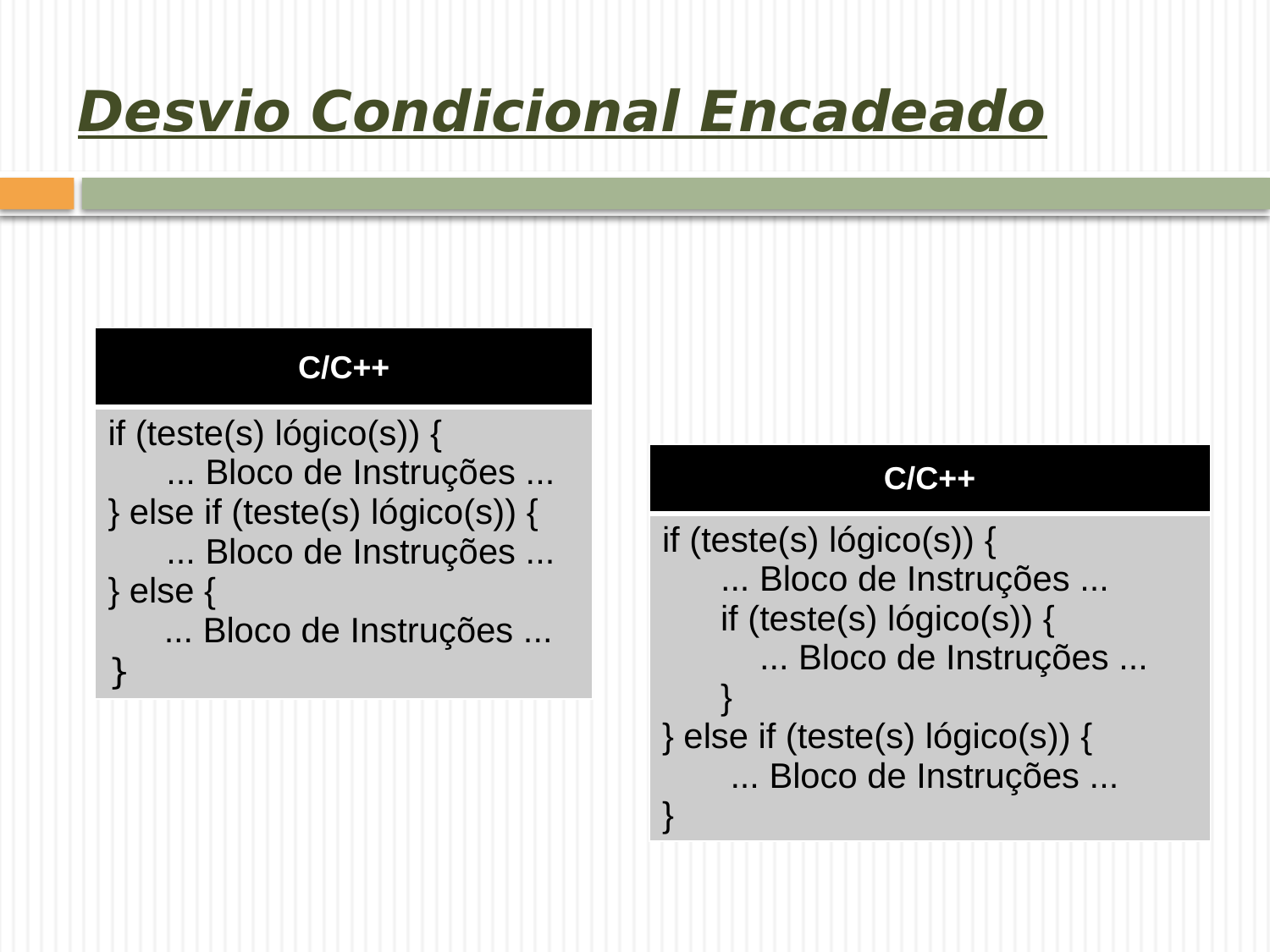

# Desvio Condicional Encadeado
| C/C++ |
| --- |
| if (teste(s) lógico(s)) { ... Bloco de Instruções ... } else if (teste(s) lógico(s)) { ... Bloco de Instruções ... } else { ... Bloco de Instruções ... } |
| C/C++ |
| --- |
| if (teste(s) lógico(s)) { ... Bloco de Instruções ... if (teste(s) lógico(s)) { ... Bloco de Instruções ... } } else if (teste(s) lógico(s)) { ... Bloco de Instruções ... } |